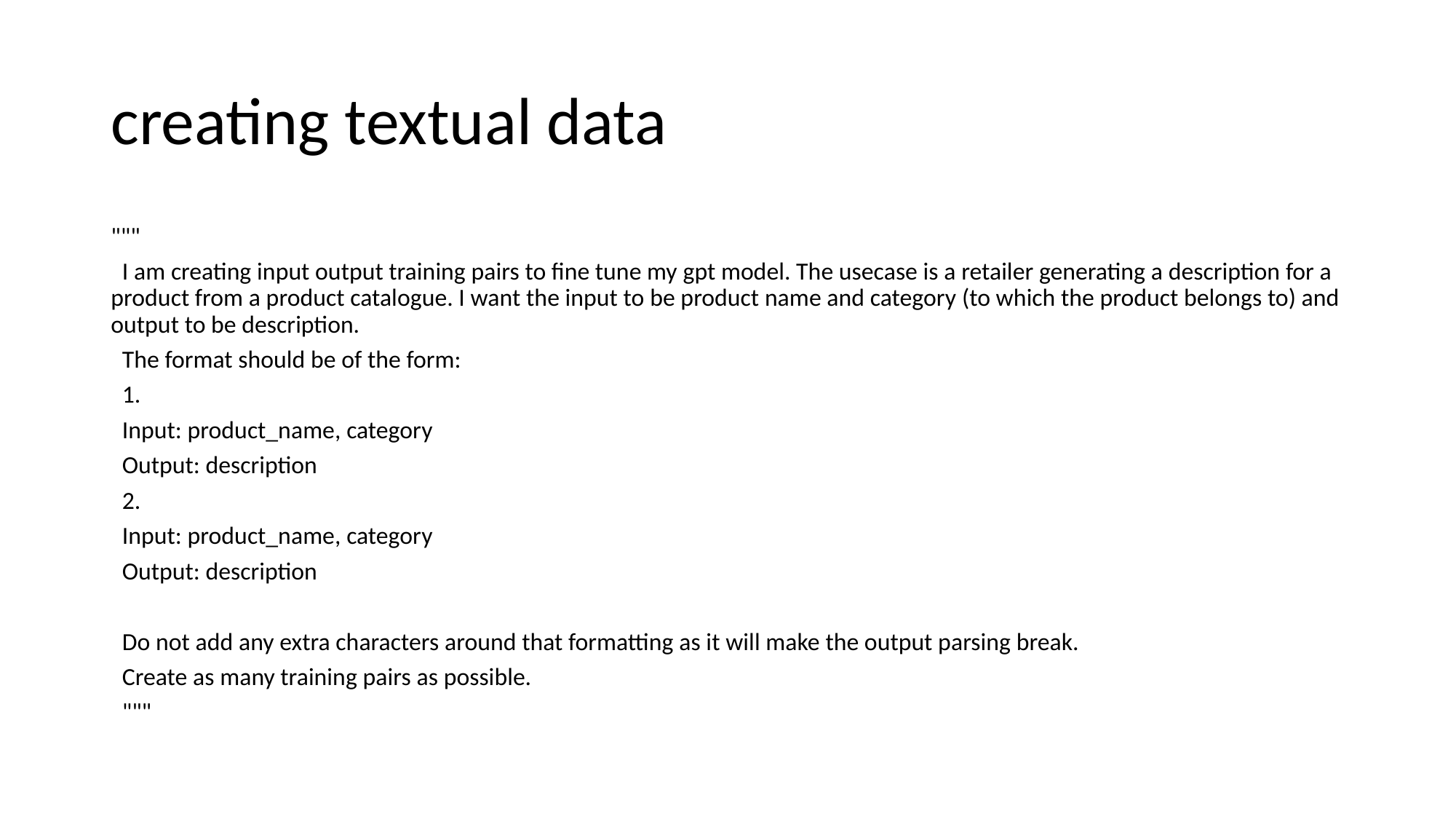

# creating textual data
"""
  I am creating input output training pairs to fine tune my gpt model. The usecase is a retailer generating a description for a product from a product catalogue. I want the input to be product name and category (to which the product belongs to) and output to be description.
  The format should be of the form:
  1.
  Input: product_name, category
  Output: description
  2.
  Input: product_name, category
  Output: description

  Do not add any extra characters around that formatting as it will make the output parsing break.
  Create as many training pairs as possible.
  """